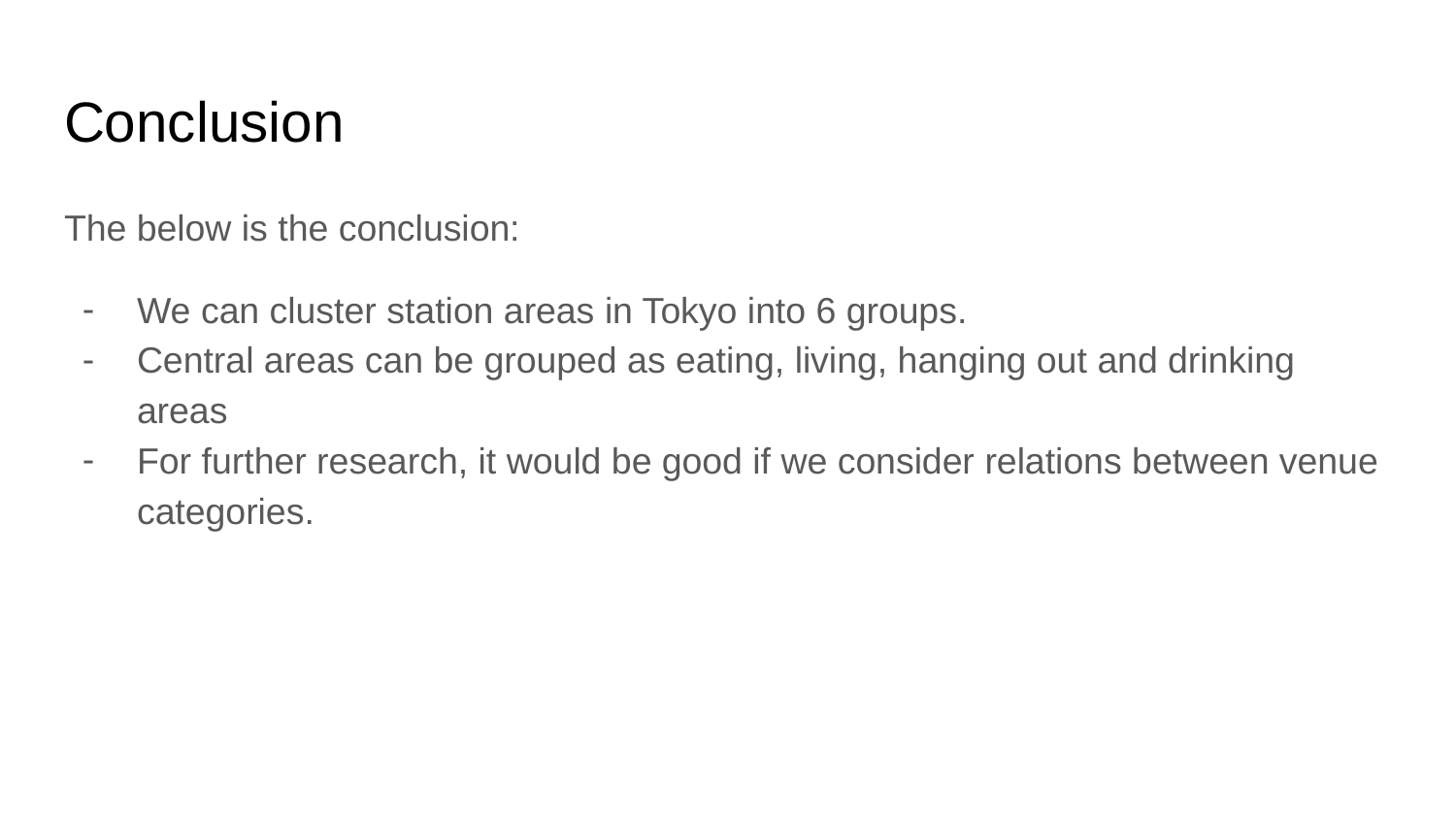

# Conclusion
The below is the conclusion:
We can cluster station areas in Tokyo into 6 groups.
Central areas can be grouped as eating, living, hanging out and drinking areas
For further research, it would be good if we consider relations between venue categories.